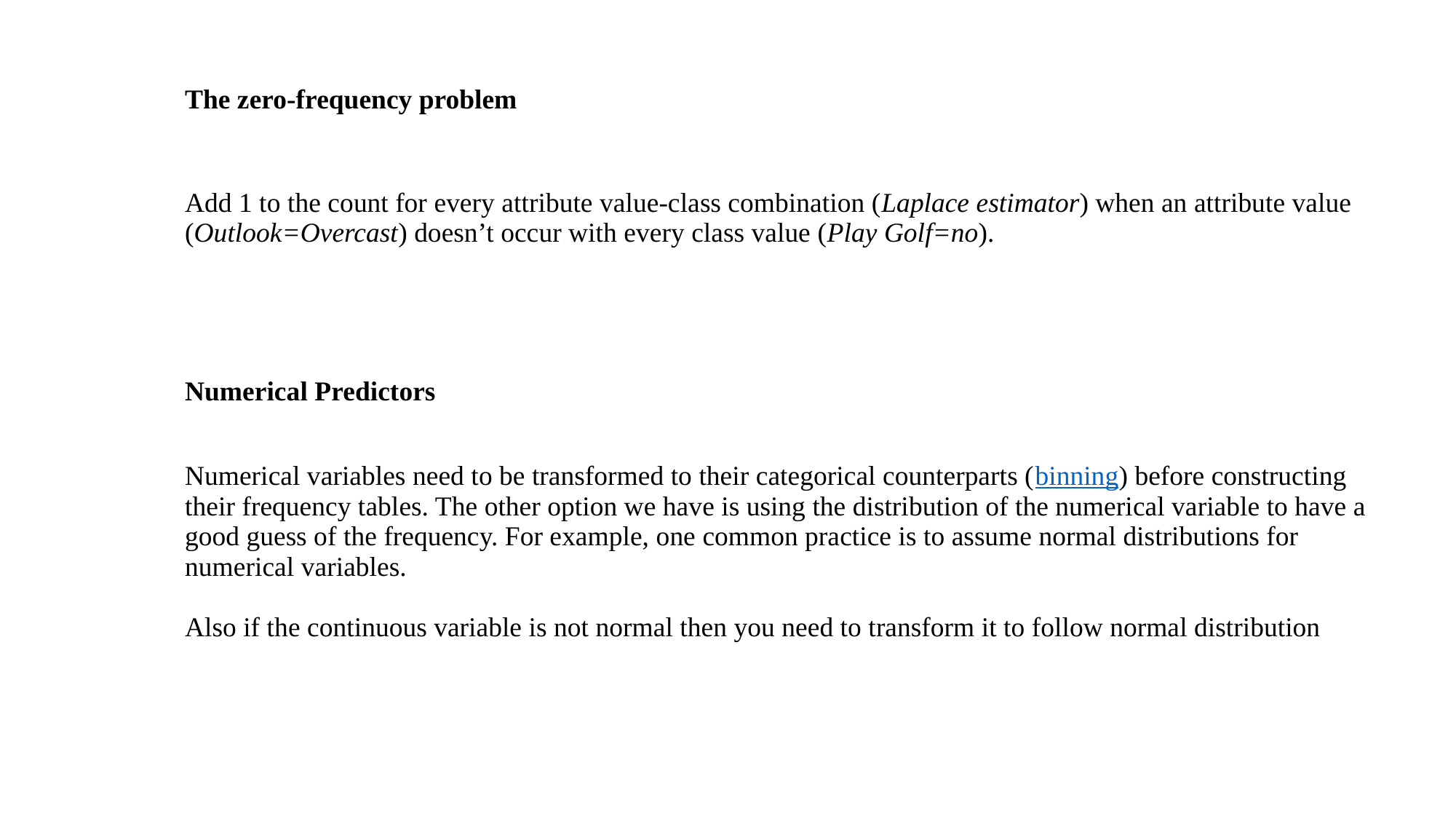

| The zero-frequency problem |
| --- |
| Add 1 to the count for every attribute value-class combination (Laplace estimator) when an attribute value (Outlook=Overcast) doesn’t occur with every class value (Play Golf=no). |
|  |
| Numerical Predictors |
| Numerical variables need to be transformed to their categorical counterparts (binning) before constructing their frequency tables. The other option we have is using the distribution of the numerical variable to have a good guess of the frequency. For example, one common practice is to assume normal distributions for numerical variables. Also if the continuous variable is not normal then you need to transform it to follow normal distribution |
|  |